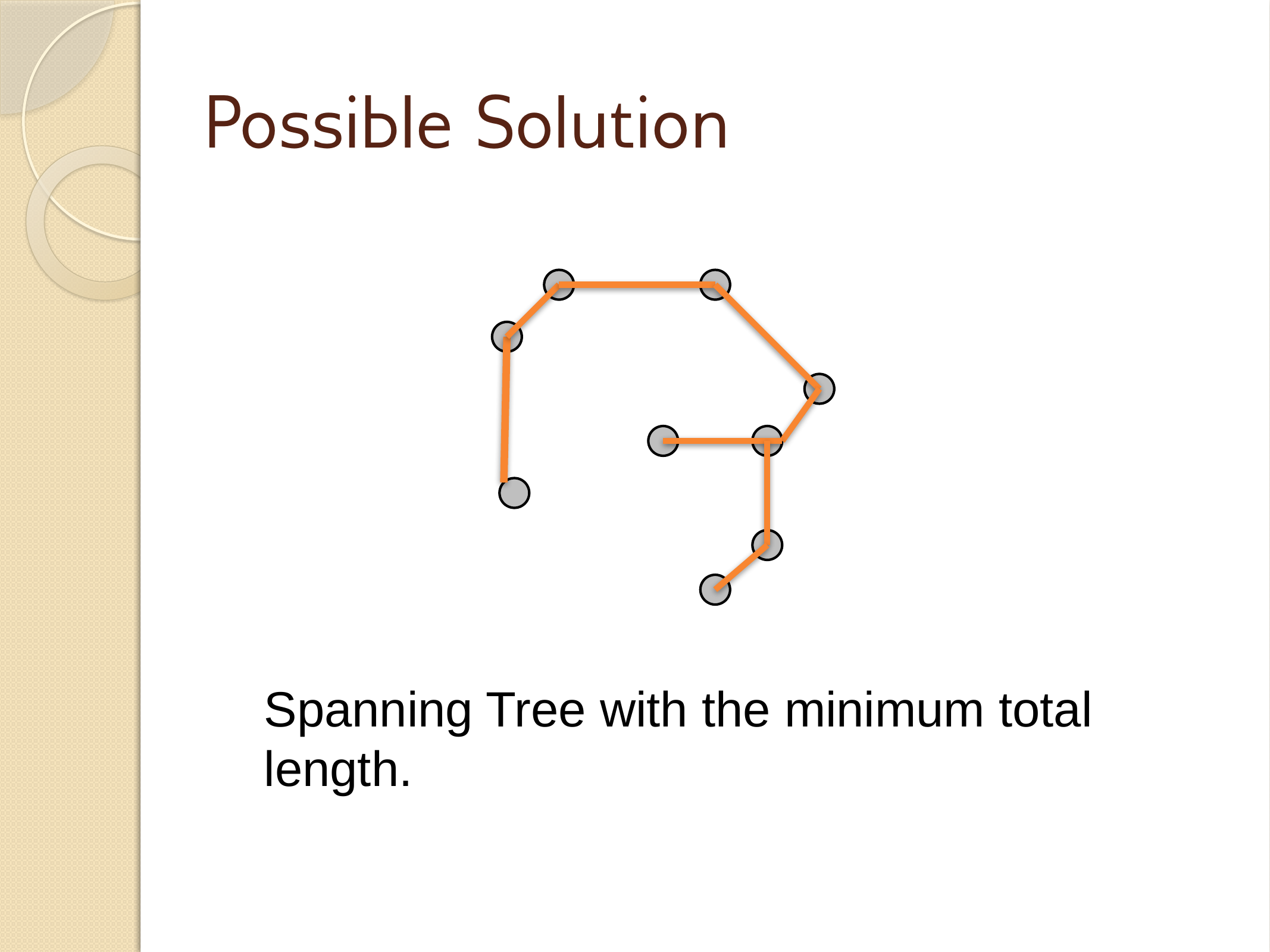

# Possible Solution

Spanning Tree with the minimum total length.